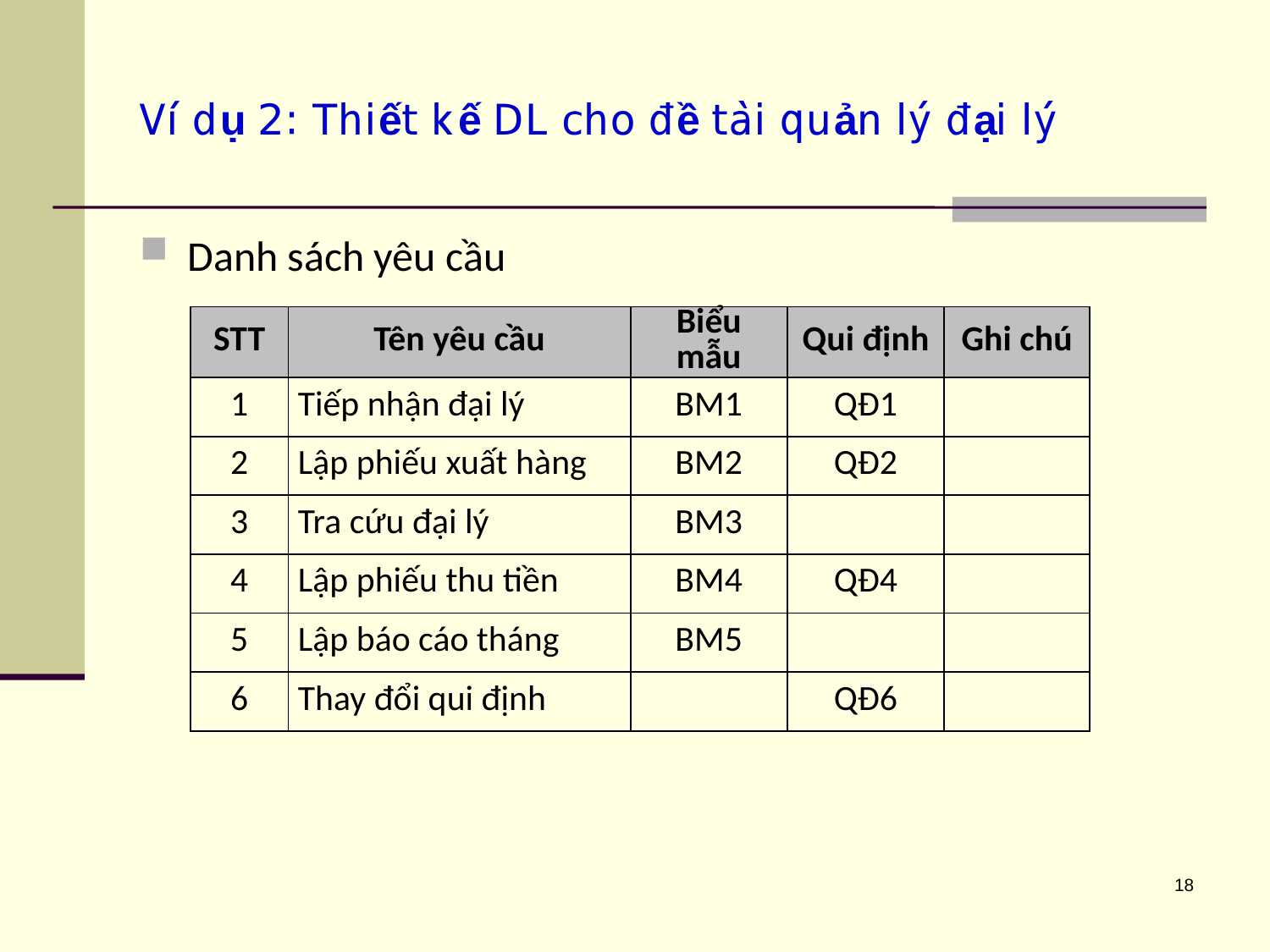

# Ví dụ 2: Thiết kế DL cho đề tài quản lý đại lý
Danh sách yêu cầu

| STT | Tên yêu cầu | Biểu mẫu | Qui định | Ghi chú |
| --- | --- | --- | --- | --- |
| 1 | Tiếp nhận đại lý | BM1 | QĐ1 |  |
| 2 | Lập phiếu xuất hàng | BM2 | QĐ2 |  |
| 3 | Tra cứu đại lý | BM3 |  |  |
| 4 | Lập phiếu thu tiền | BM4 | QĐ4 |  |
| 5 | Lập báo cáo tháng | BM5 |  |  |
| 6 | Thay đổi qui định |  | QĐ6 |  |
18